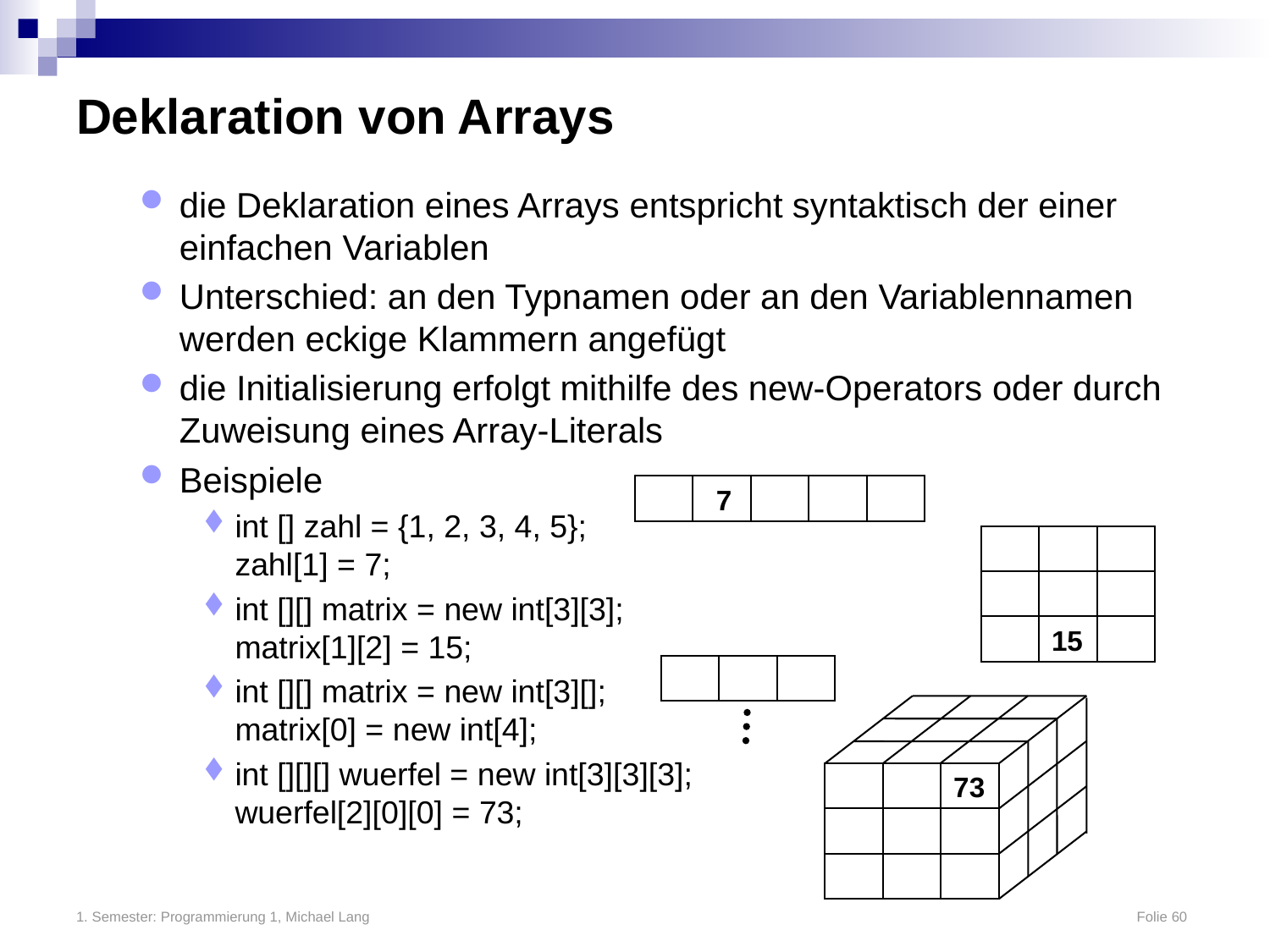

# Deklaration von Arrays
die Deklaration eines Arrays entspricht syntaktisch der einer einfachen Variablen
Unterschied: an den Typnamen oder an den Variablennamen werden eckige Klammern angefügt
die Initialisierung erfolgt mithilfe des new-Operators oder durch Zuweisung eines Array-Literals
Beispiele
int [] zahl = {1, 2, 3, 4, 5};
zahl[1] = 7;
int [][] matrix = new int[3][3];
matrix[1][2] = 15;
int [][] matrix = new int[3][];
matrix[0] = new int[4];
int [][][] wuerfel = new int[3][3][3];
wuerfel[2][0][0] = 73;

7

15

73
1. Semester: Programmierung 1, Michael Lang	Folie 60